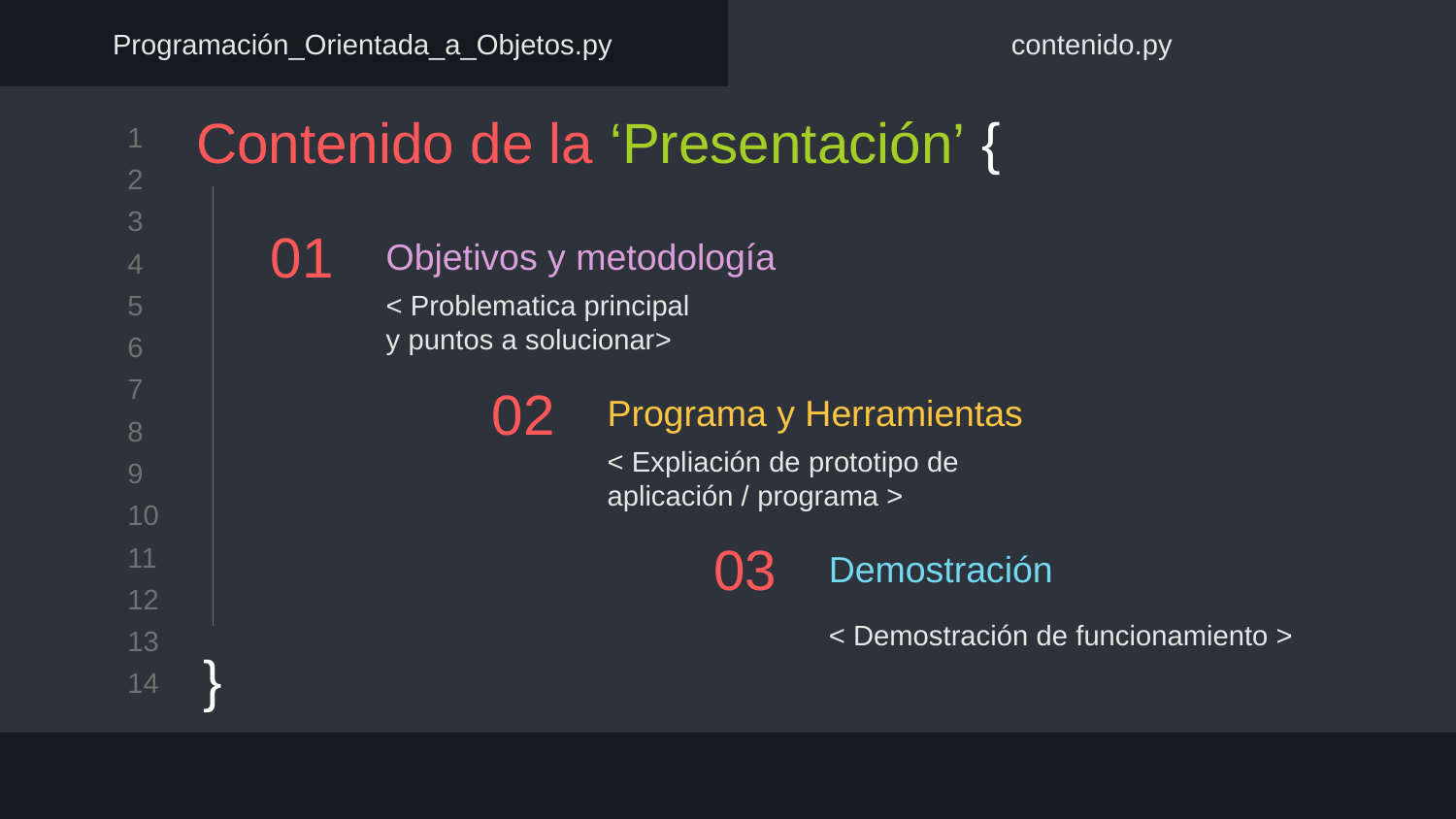

Programación_Orientada_a_Objetos.py
contenido.py
Contenido de la ‘Presentación’ {
}
# 01
Objetivos y metodología
< Problematica principal
y puntos a solucionar>
Programa y Herramientas
02
< Expliación de prototipo de aplicación / programa >
Demostración
03
< Demostración de funcionamiento >